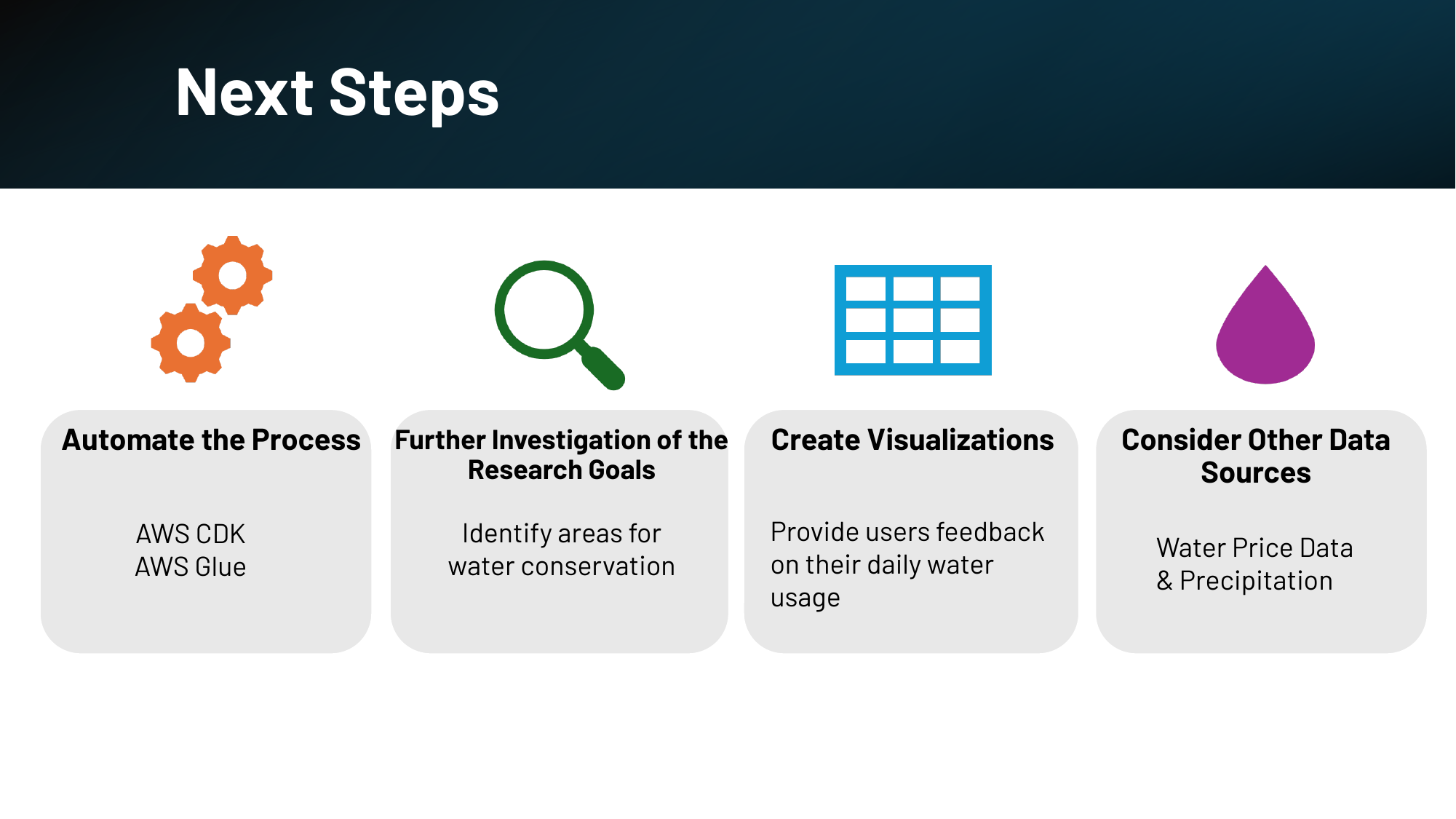

# Next Steps
Automate our process
Consider creating AWS CDK
AWS Glue
Further Investigate our Research Goals
Create Visualizations to be Created at Daily Level
Consider Joining Outside data sources to find factors that go into increased water usage

Consider Other Data Sources

Automate the Process

Create Visualizations

Further Investigation of the Research Goals

Provide users feedback on their daily water usage

Identify areas for water conservation
AWS CDK
AWS Glue

Water Price Data
& Precipitation